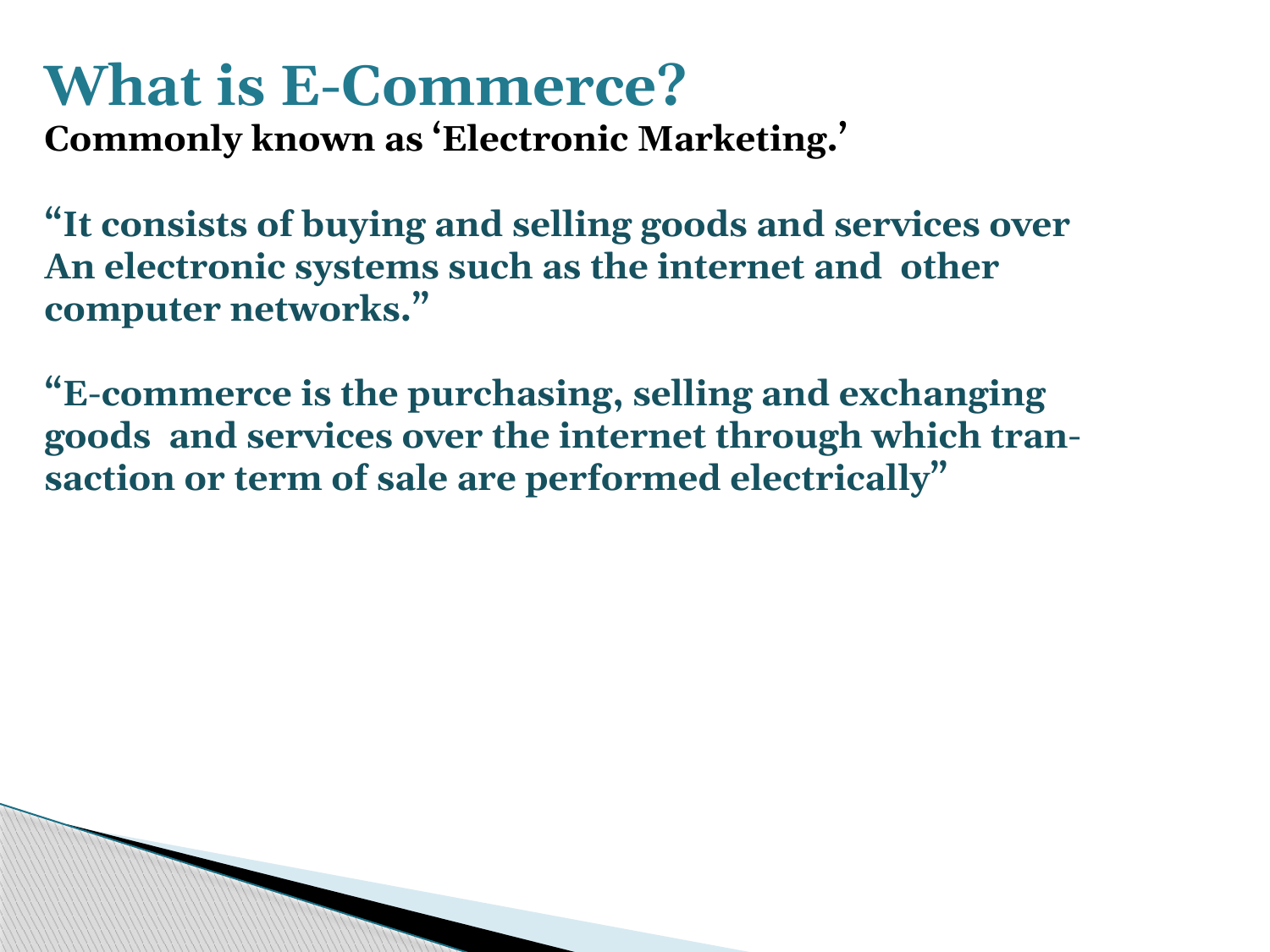

What is E-Commerce?
Commonly known as ‘Electronic Marketing.’

“It consists of buying and selling goods and services over
An electronic systems such as the internet and  other computer networks.”

“E-commerce is the purchasing, selling and exchanging
goods  and services over the internet through which tran-
saction or term of sale are performed electrically”